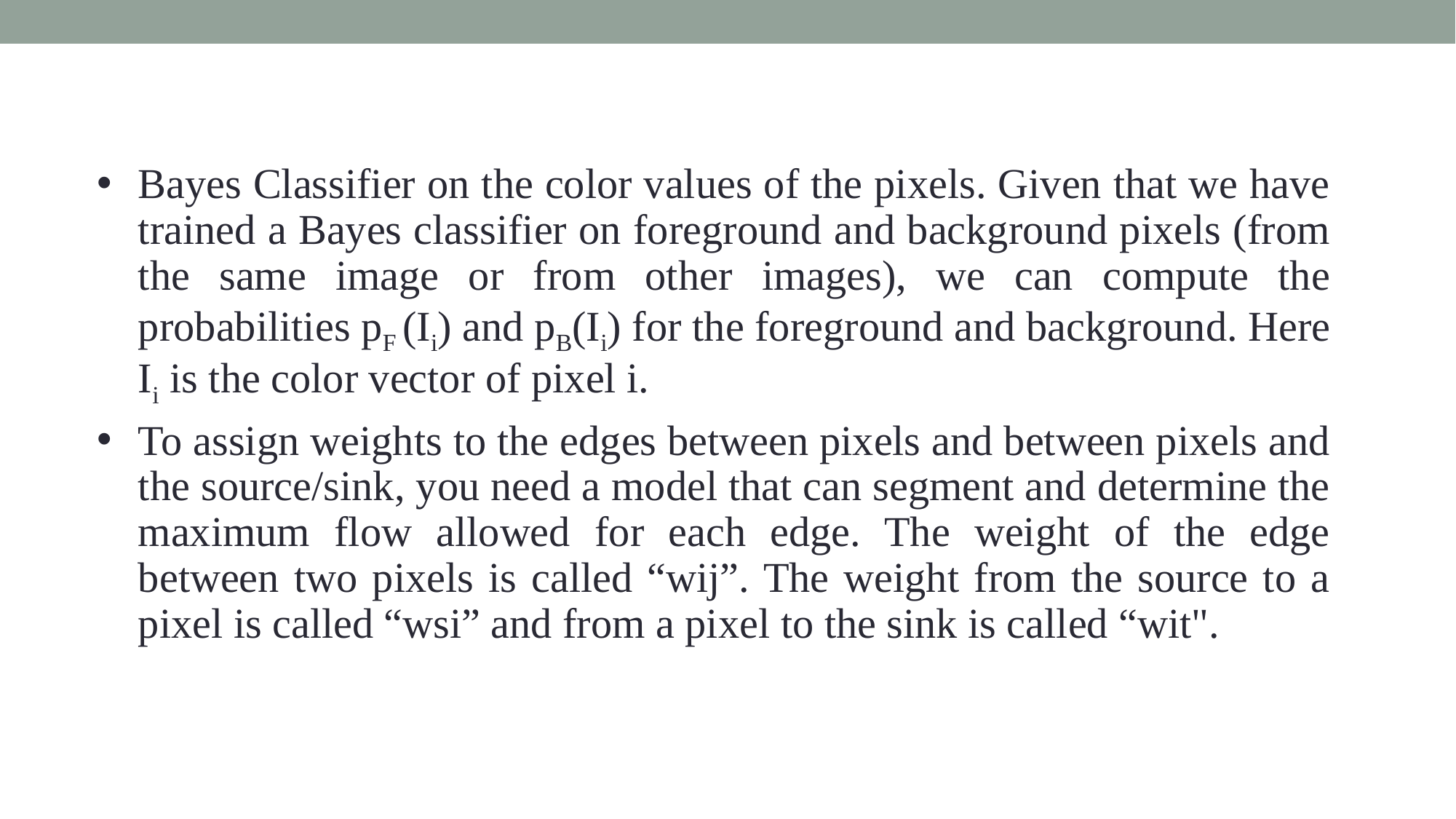

Bayes Classifier on the color values of the pixels. Given that we have trained a Bayes classifier on foreground and background pixels (from the same image or from other images), we can compute the probabilities pF (Ii) and pB(Ii) for the foreground and background. Here Ii is the color vector of pixel i.
To assign weights to the edges between pixels and between pixels and the source/sink, you need a model that can segment and determine the maximum flow allowed for each edge. The weight of the edge between two pixels is called “wij”. The weight from the source to a pixel is called “wsi” and from a pixel to the sink is called “wit".